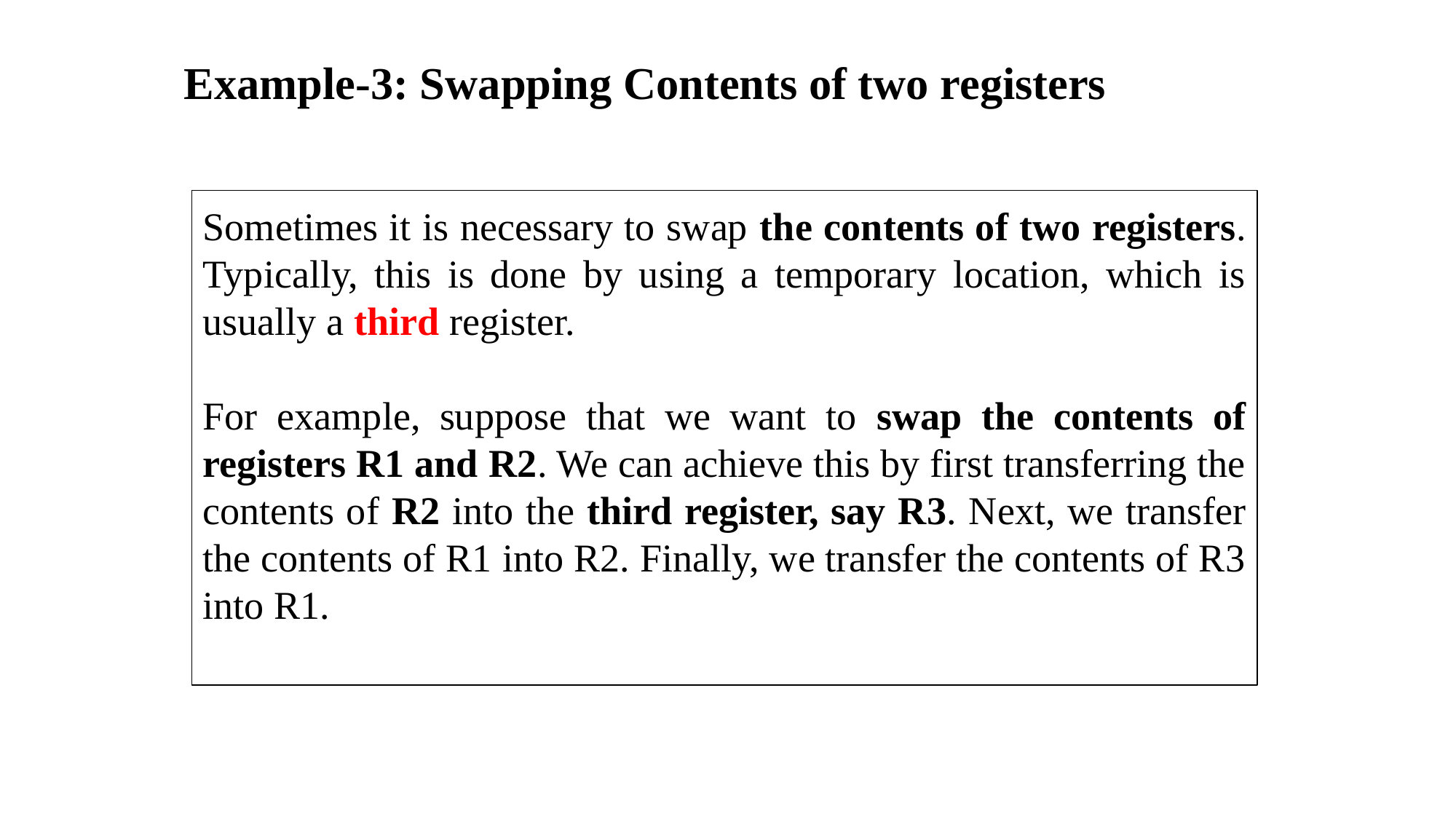

Example-3: Swapping Contents of two registers
Sometimes it is necessary to swap the contents of two registers. Typically, this is done by using a temporary location, which is usually a third register.

For example, suppose that we want to swap the contents of registers R1 and R2. We can achieve this by first transferring the contents of R2 into the third register, say R3. Next, we transfer the contents of R1 into R2. Finally, we transfer the contents of R3 into R1.